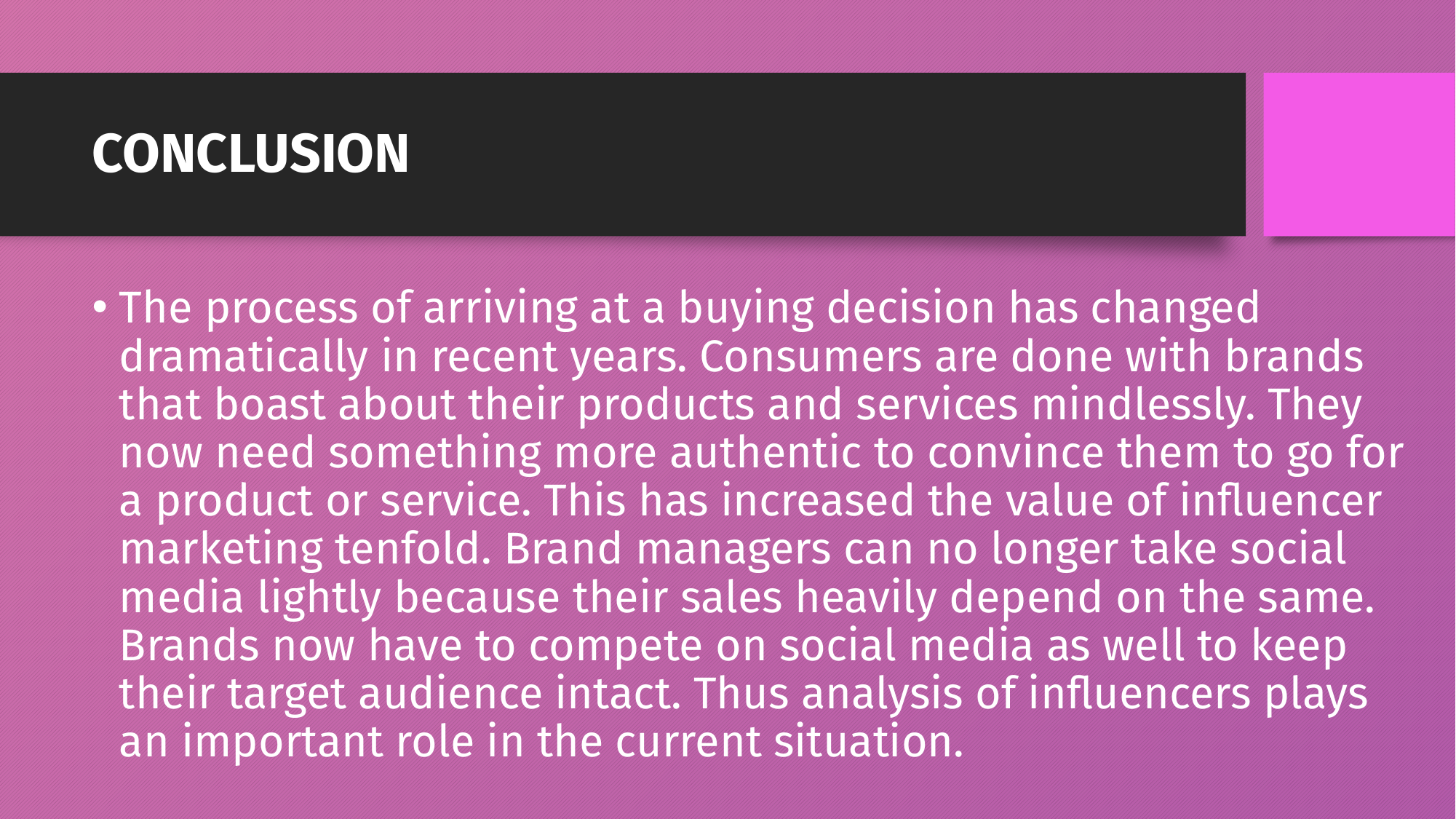

# CONCLUSION
The process of arriving at a buying decision has changed dramatically in recent years. Consumers are done with brands that boast about their products and services mindlessly. They now need something more authentic to convince them to go for a product or service. This has increased the value of influencer marketing tenfold. Brand managers can no longer take social media lightly because their sales heavily depend on the same. Brands now have to compete on social media as well to keep their target audience intact. Thus analysis of influencers plays an important role in the current situation.